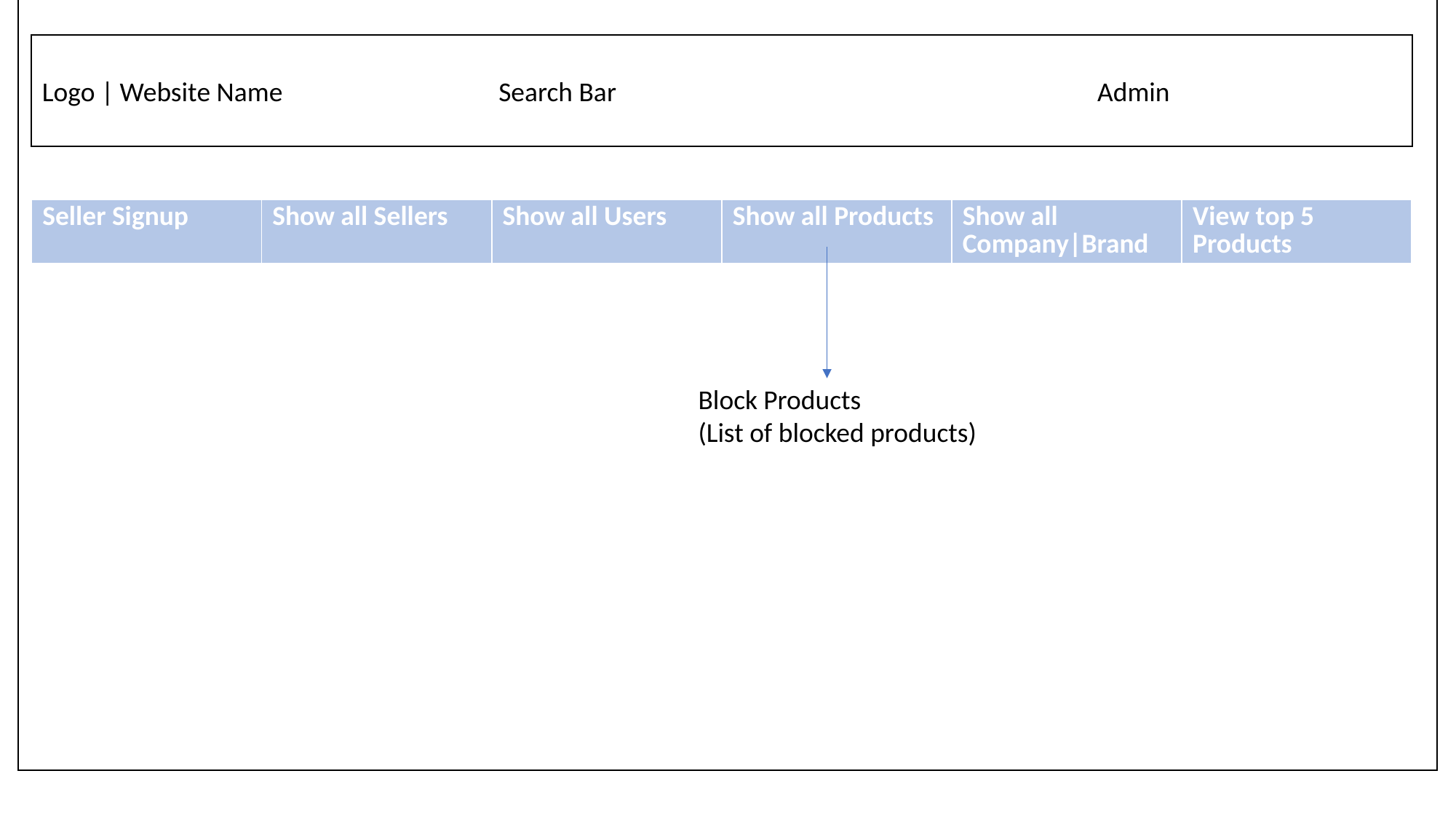

Logo | Website Name                                   Search Bar                                                                              Admin
| Seller Signup | Show all Sellers | Show all Users | Show all Products | Show all Company|Brand | View top 5 Products |
| --- | --- | --- | --- | --- | --- |
Block Products
(List of blocked products)